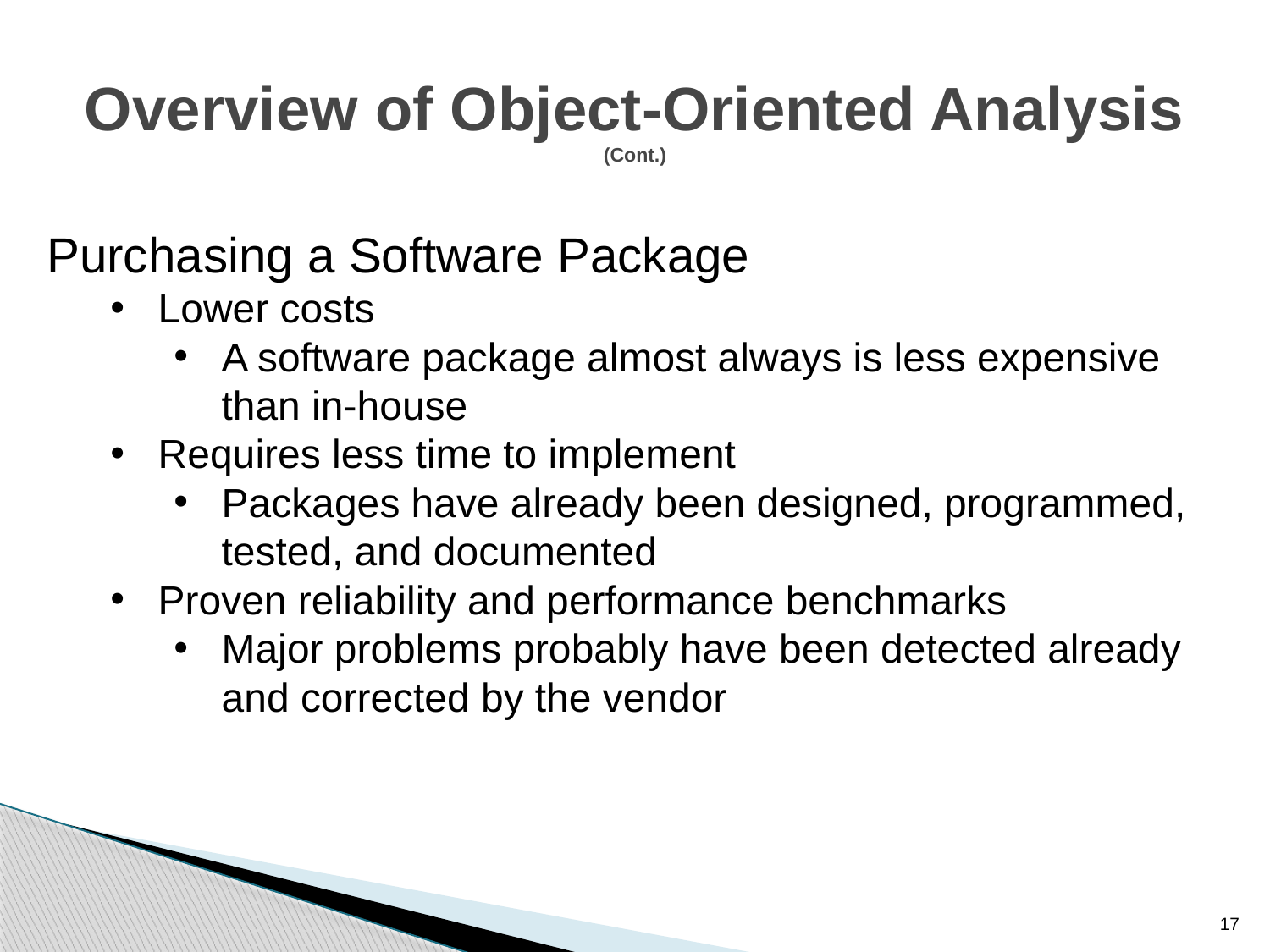

# Overview of Object-Oriented Analysis (Cont.)
Purchasing a Software Package
Lower costs
A software package almost always is less expensive than in-house
Requires less time to implement
Packages have already been designed, programmed, tested, and documented
Proven reliability and performance benchmarks
Major problems probably have been detected already and corrected by the vendor
17